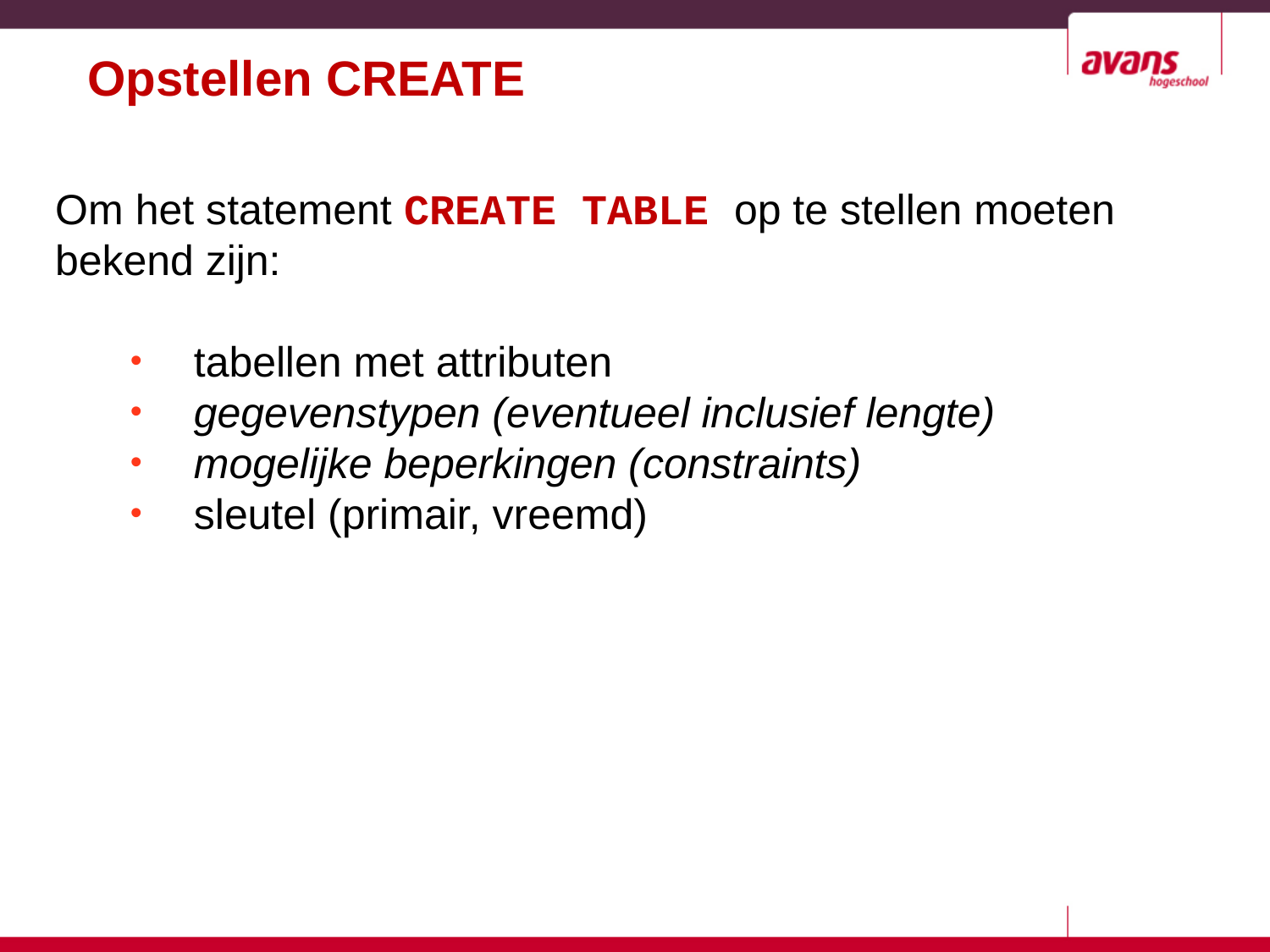

# Opstellen CREATE
Om het statement CREATE TABLE op te stellen moeten bekend zijn:

tabellen met attributen
gegevenstypen (eventueel inclusief lengte)
mogelijke beperkingen (constraints)
sleutel (primair, vreemd)